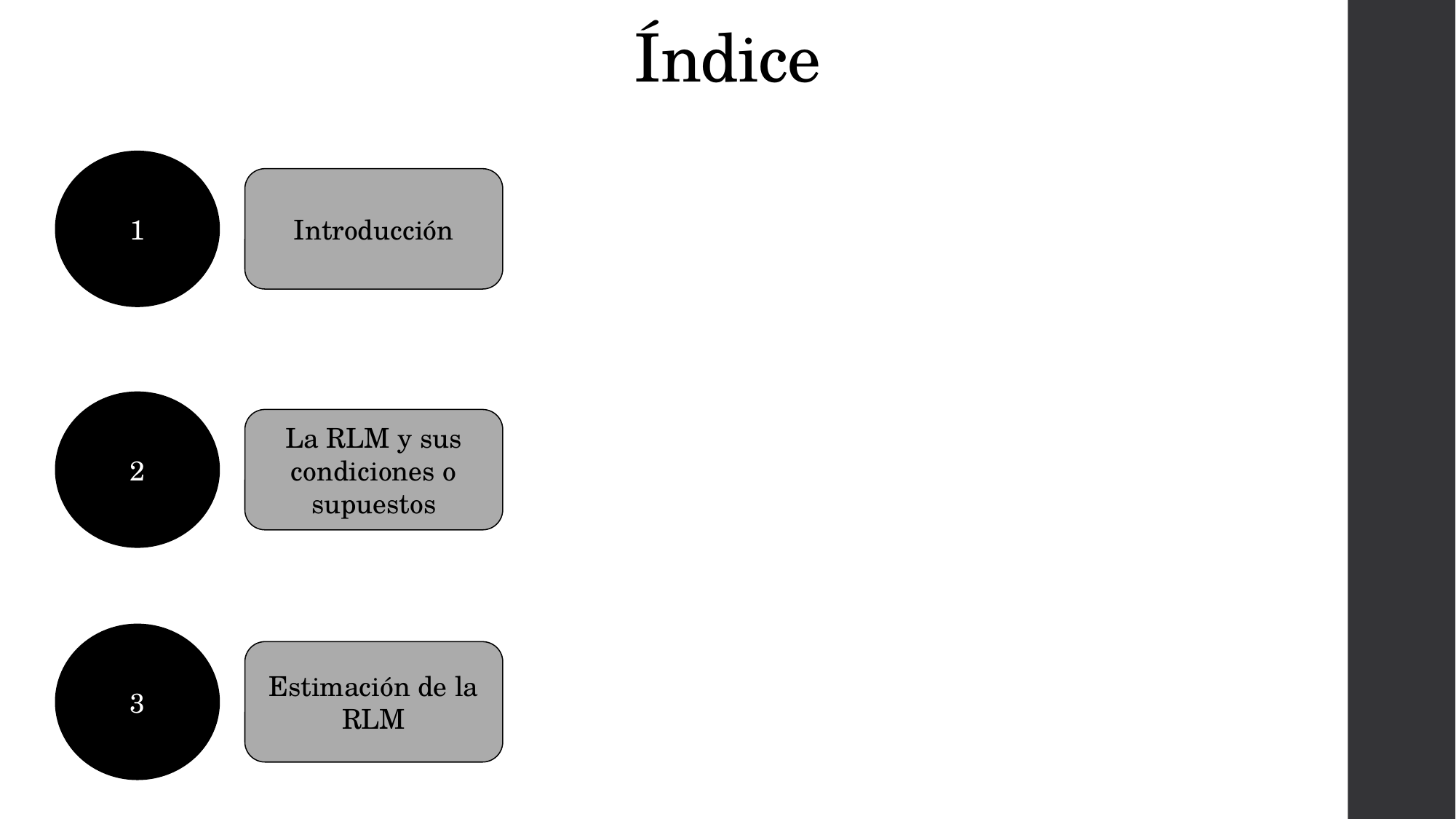

# Índice
1
Introducción
2
La RLM y sus condiciones o supuestos
3
Estimación de la RLM